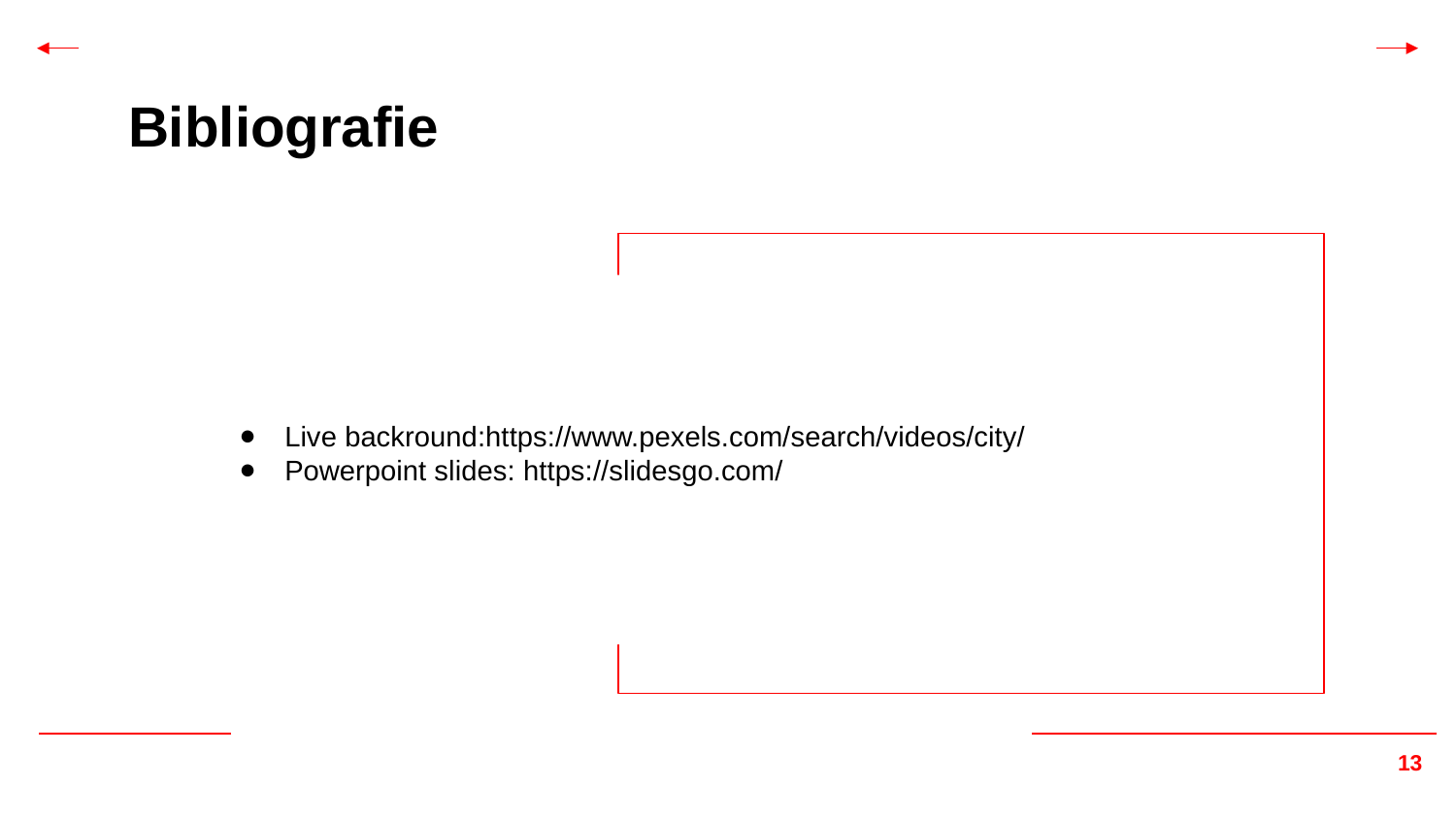

Bibliografie

Live backround:https://www.pexels.com/search/videos/city/
Powerpoint slides: https://slidesgo.com/

#